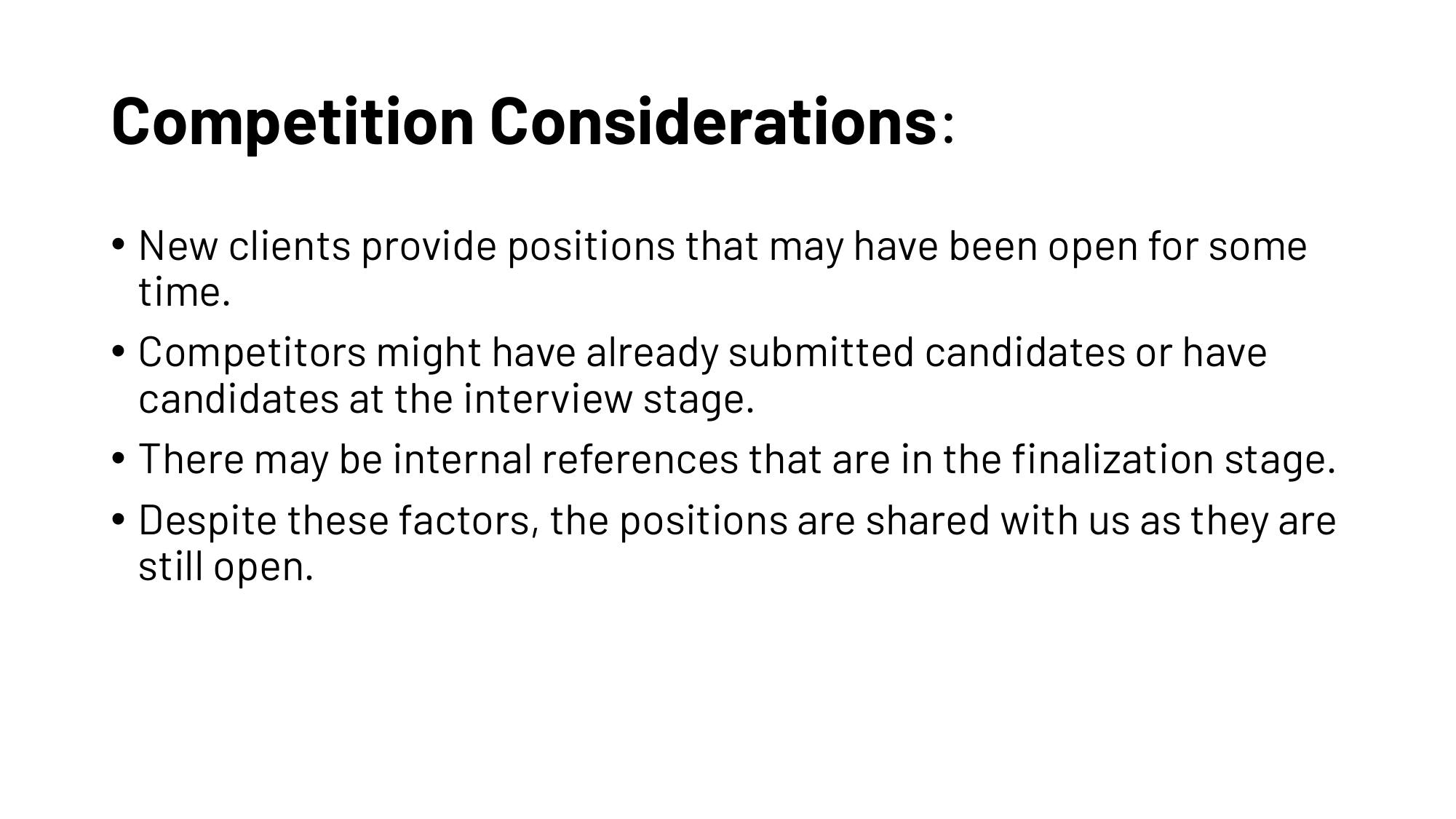

# Competition Considerations:
New clients provide positions that may have been open for some time.
Competitors might have already submitted candidates or have candidates at the interview stage.
There may be internal references that are in the finalization stage.
Despite these factors, the positions are shared with us as they are still open.